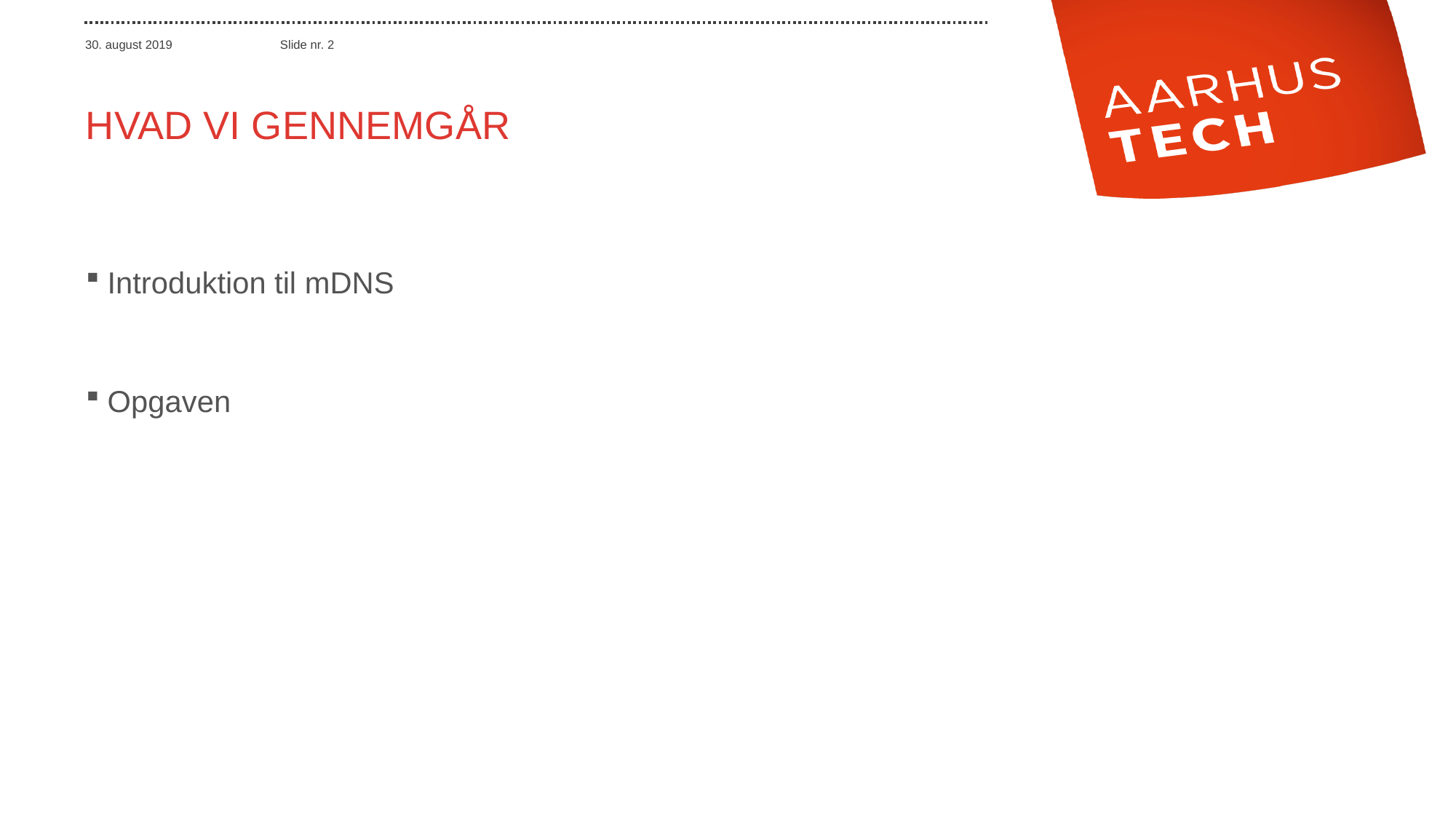

# Hvad vi gennemgår
Introduktion til mDNS

Opgaven